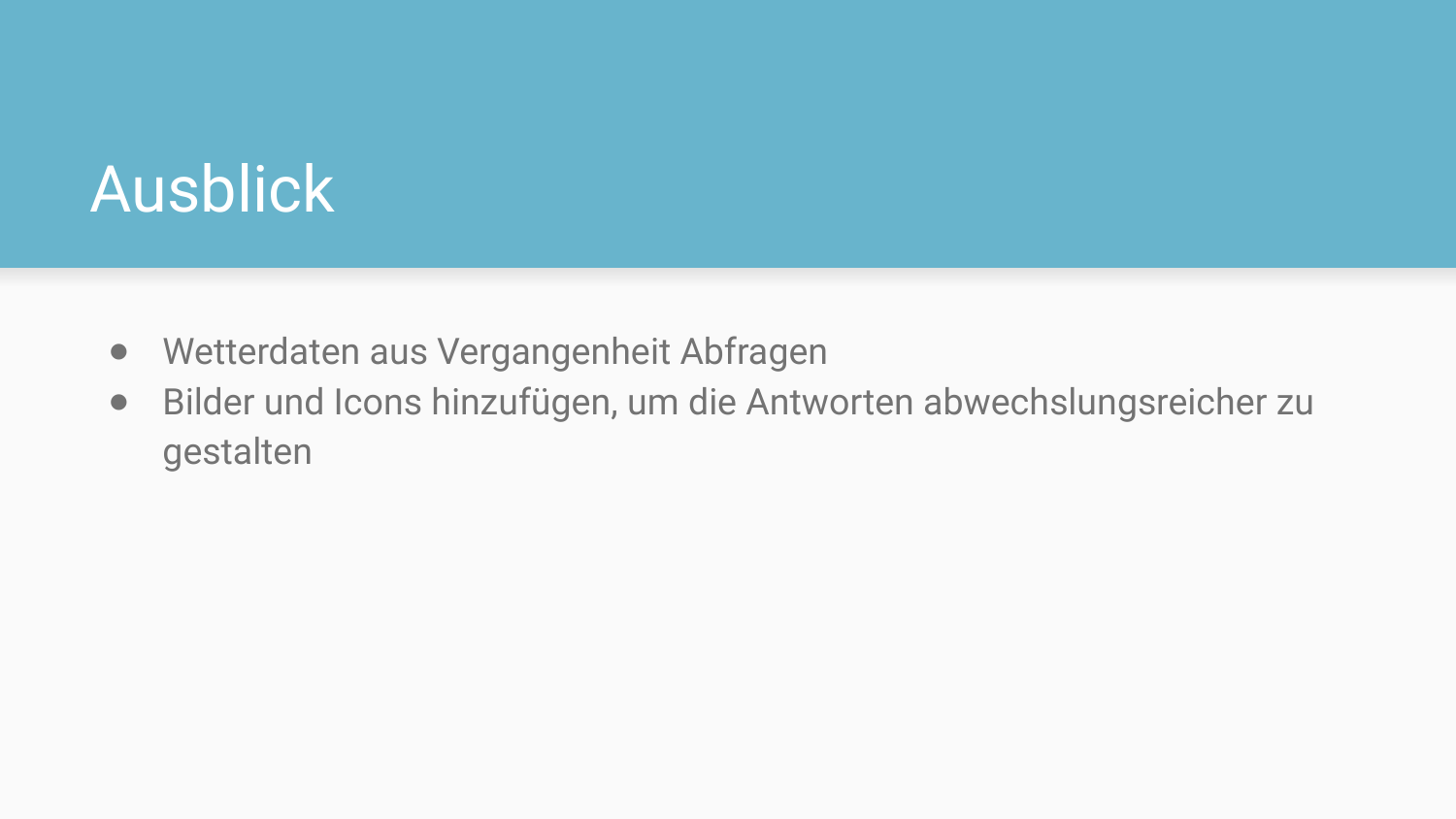

# Ausblick
Wetterdaten aus Vergangenheit Abfragen
Bilder und Icons hinzufügen, um die Antworten abwechslungsreicher zu gestalten